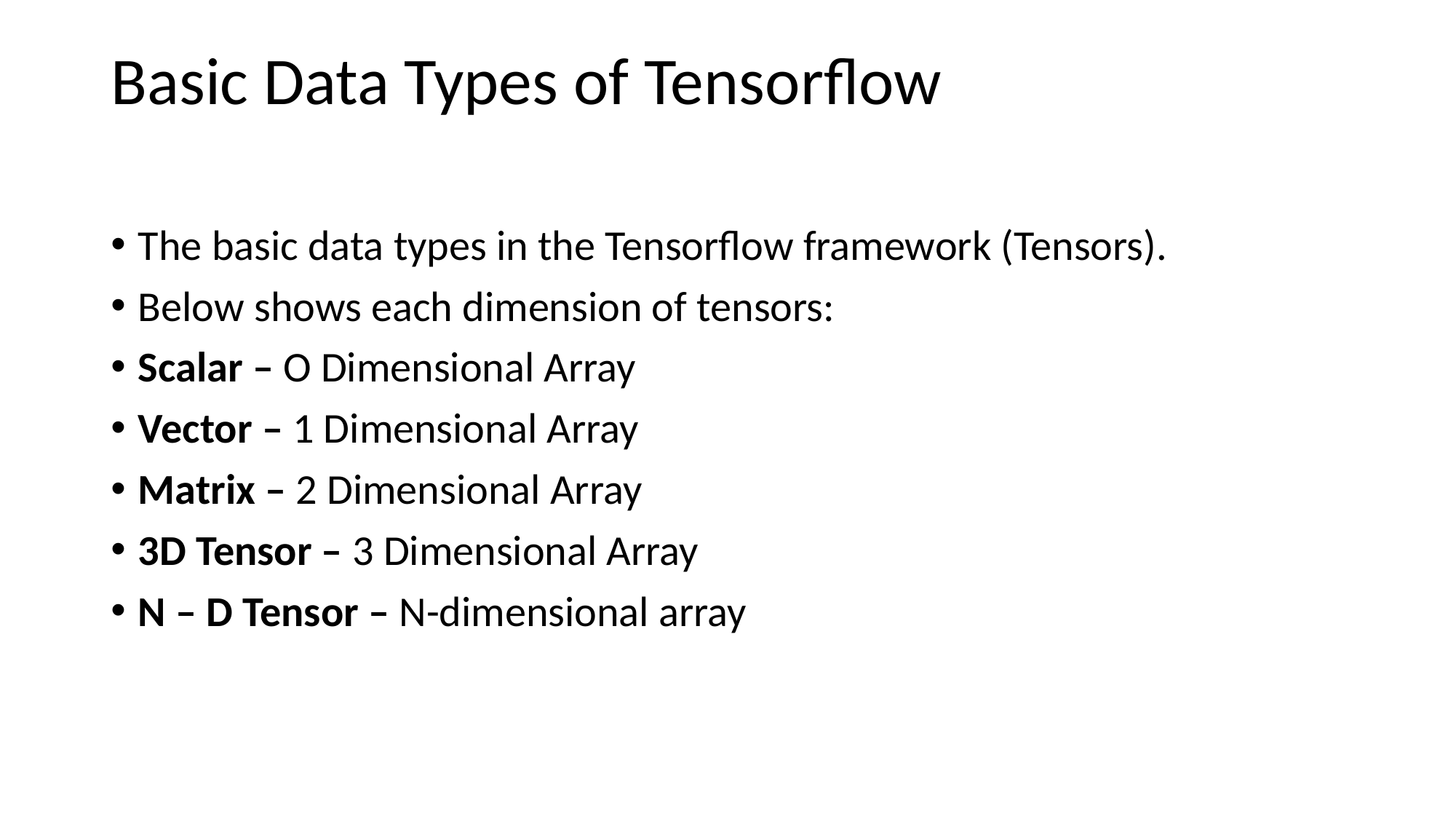

# Basic Data Types of Tensorflow
The basic data types in the Tensorflow framework (Tensors).
Below shows each dimension of tensors:
Scalar – O Dimensional Array
Vector – 1 Dimensional Array
Matrix – 2 Dimensional Array
3D Tensor – 3 Dimensional Array
N – D Tensor – N-dimensional array